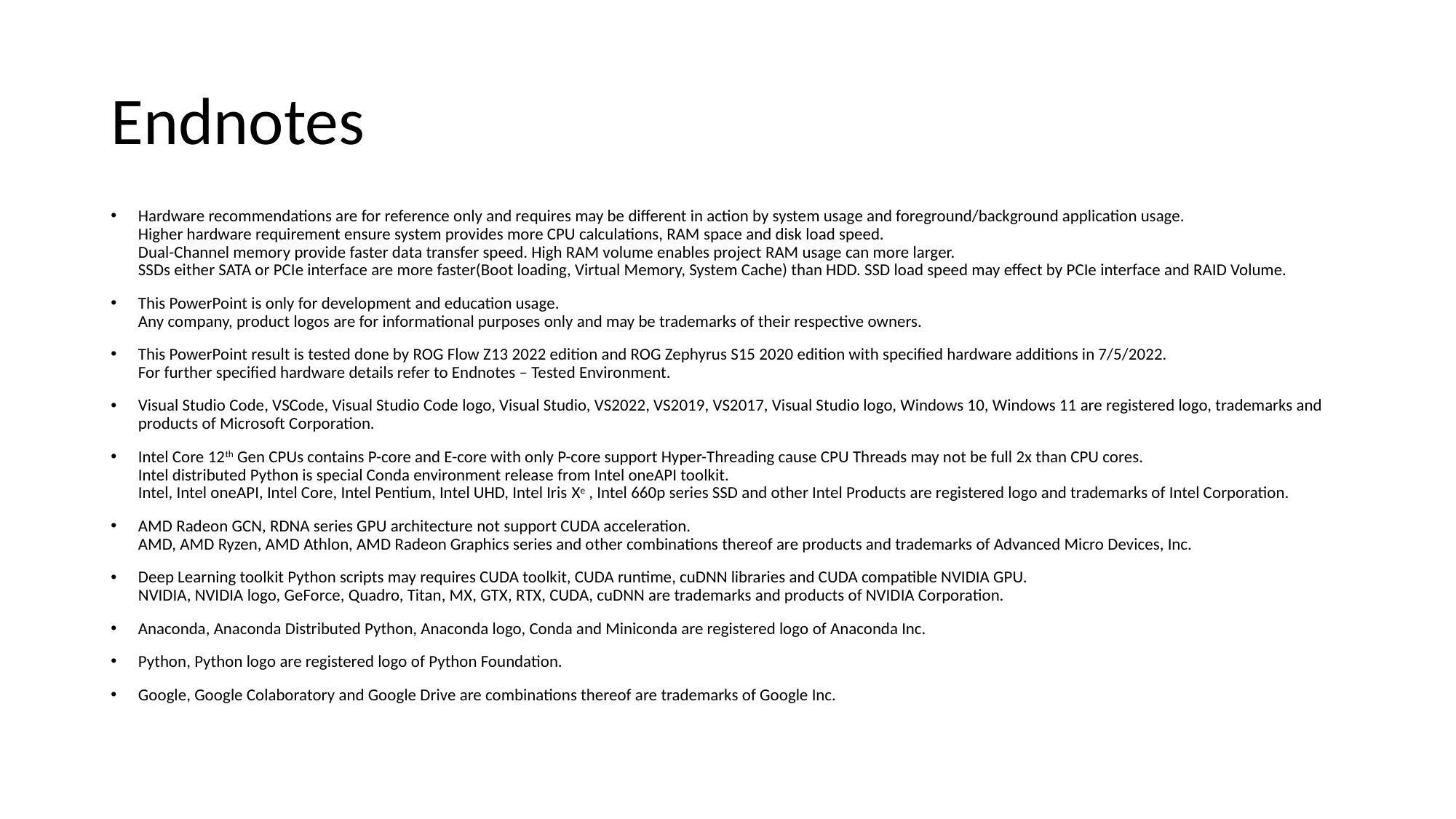

# Endnotes
Hardware recommendations are for reference only and requires may be different in action by system usage and foreground/background application usage.
Higher hardware requirement ensure system provides more CPU calculations, RAM space and disk load speed.
Dual-Channel memory provide faster data transfer speed. High RAM volume enables project RAM usage can more larger.
SSDs either SATA or PCIe interface are more faster(Boot loading, Virtual Memory, System Cache) than HDD. SSD load speed may effect by PCIe interface and RAID Volume.
This PowerPoint is only for development and education usage.
Any company, product logos are for informational purposes only and may be trademarks of their respective owners.
This PowerPoint result is tested done by ROG Flow Z13 2022 edition and ROG Zephyrus S15 2020 edition with specified hardware additions in 7/5/2022.
For further specified hardware details refer to Endnotes – Tested Environment.
Visual Studio Code, VSCode, Visual Studio Code logo, Visual Studio, VS2022, VS2019, VS2017, Visual Studio logo, Windows 10, Windows 11 are registered logo, trademarks and products of Microsoft Corporation.
Intel Core 12th Gen CPUs contains P-core and E-core with only P-core support Hyper-Threading cause CPU Threads may not be full 2x than CPU cores.
Intel distributed Python is special Conda environment release from Intel oneAPI toolkit.
Intel, Intel oneAPI, Intel Core, Intel Pentium, Intel UHD, Intel Iris Xe , Intel 660p series SSD and other Intel Products are registered logo and trademarks of Intel Corporation.
AMD Radeon GCN, RDNA series GPU architecture not support CUDA acceleration.
AMD, AMD Ryzen, AMD Athlon, AMD Radeon Graphics series and other combinations thereof are products and trademarks of Advanced Micro Devices, Inc.
Deep Learning toolkit Python scripts may requires CUDA toolkit, CUDA runtime, cuDNN libraries and CUDA compatible NVIDIA GPU.
NVIDIA, NVIDIA logo, GeForce, Quadro, Titan, MX, GTX, RTX, CUDA, cuDNN are trademarks and products of NVIDIA Corporation.
Anaconda, Anaconda Distributed Python, Anaconda logo, Conda and Miniconda are registered logo of Anaconda Inc.
Python, Python logo are registered logo of Python Foundation.
Google, Google Colaboratory and Google Drive are combinations thereof are trademarks of Google Inc.